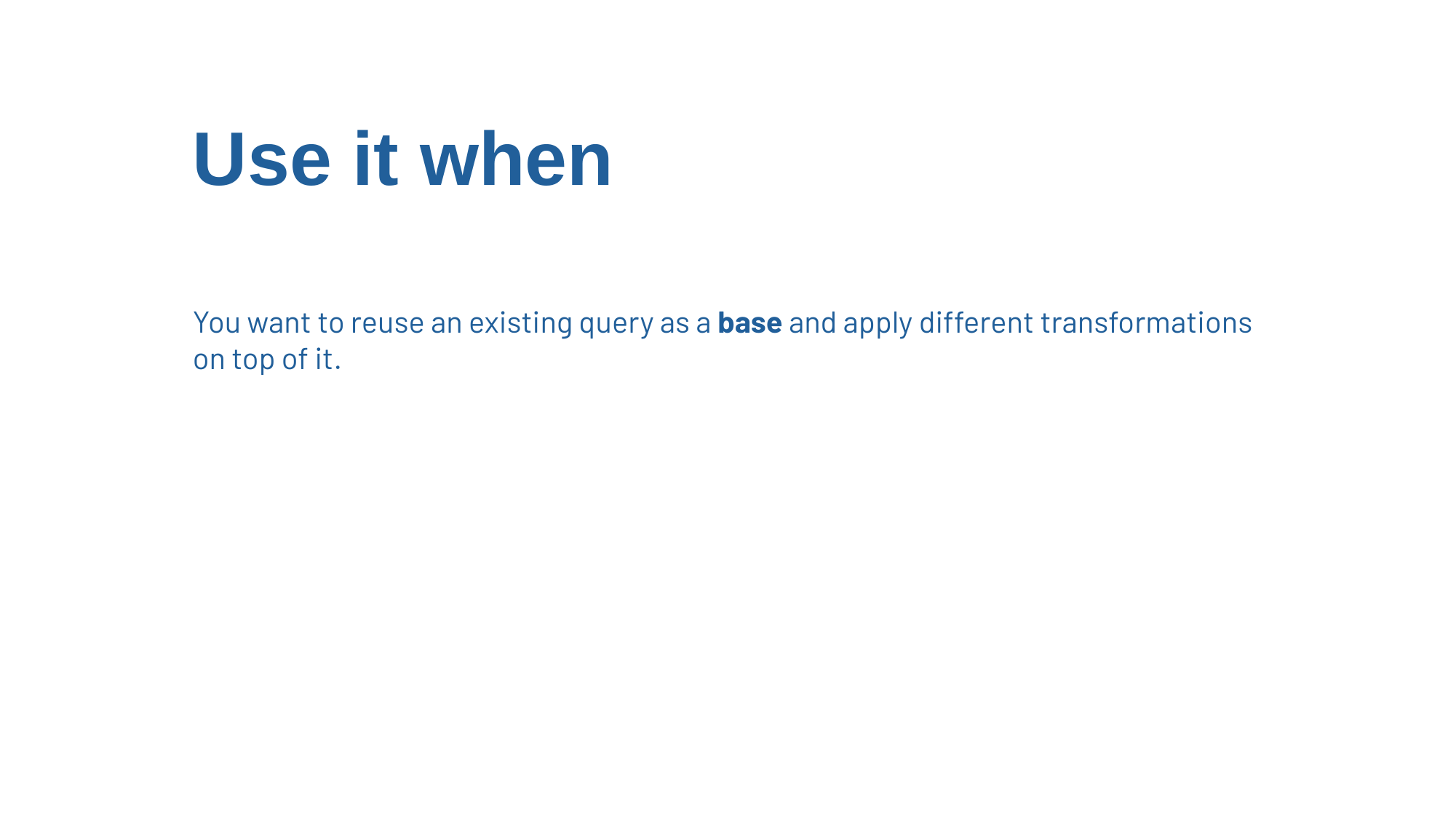

# Use it when
You want to reuse an existing query as a base and apply different transformations on top of it.